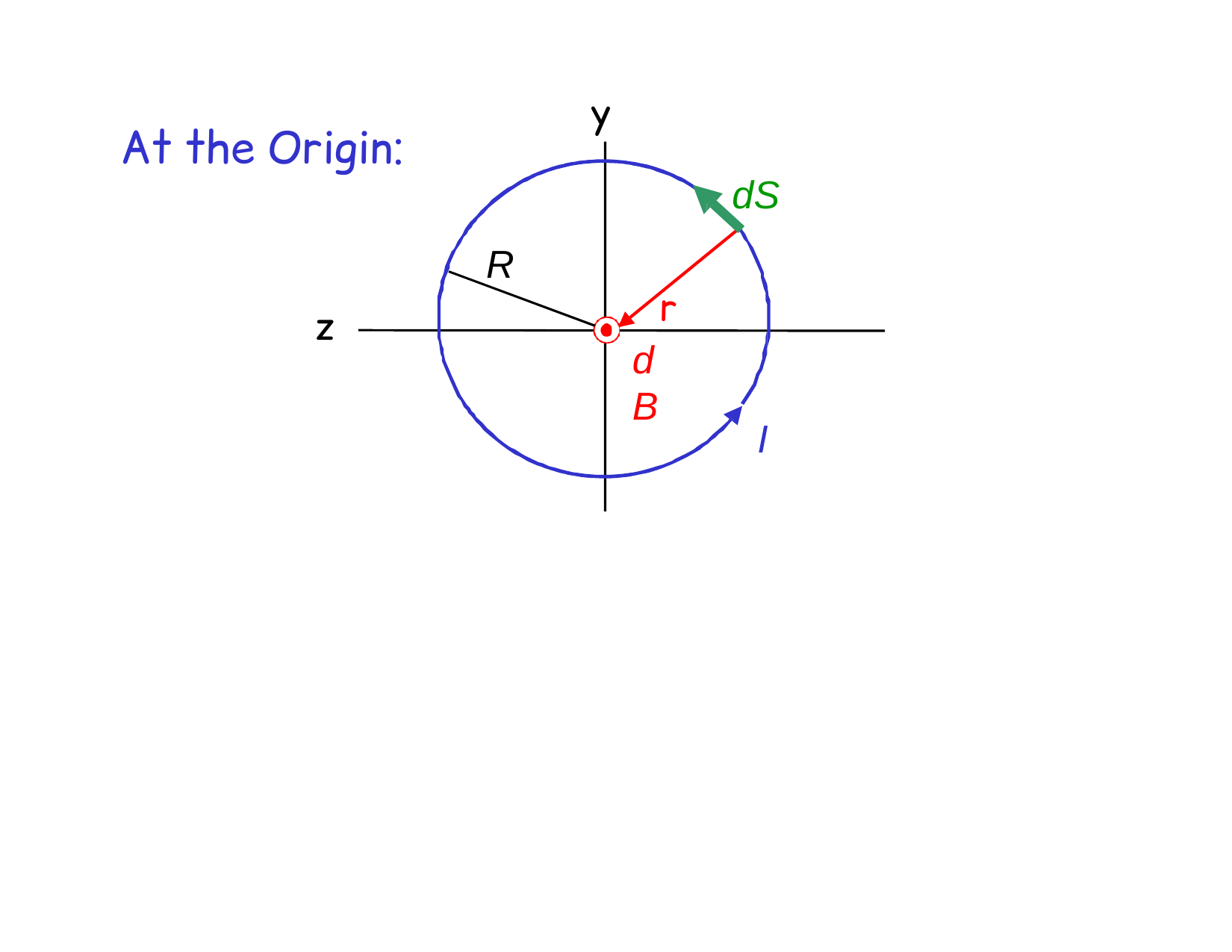

y
# At the Origin:

dS
R

r
dB
z
I